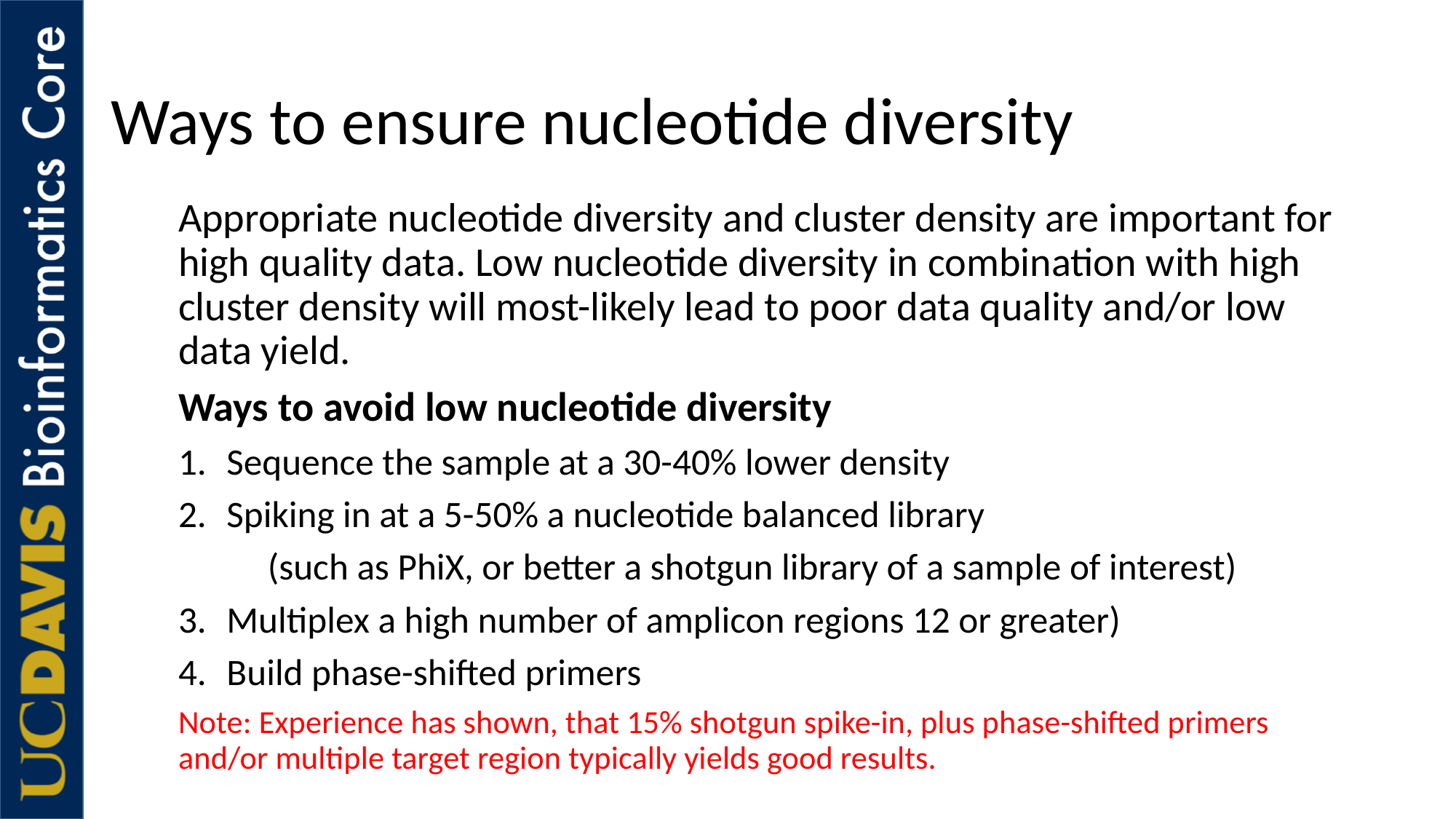

# Ways to ensure nucleotide diversity
Appropriate nucleotide diversity and cluster density are important for high quality data. Low nucleotide diversity in combination with high cluster density will most-likely lead to poor data quality and/or low data yield.
Ways to avoid low nucleotide diversity
Sequence the sample at a 30-40% lower density
Spiking in at a 5-50% a nucleotide balanced library
	(such as PhiX, or better a shotgun library of a sample of interest)
Multiplex a high number of amplicon regions 12 or greater)
Build phase-shifted primers
Note: Experience has shown, that 15% shotgun spike-in, plus phase-shifted primers and/or multiple target region typically yields good results.